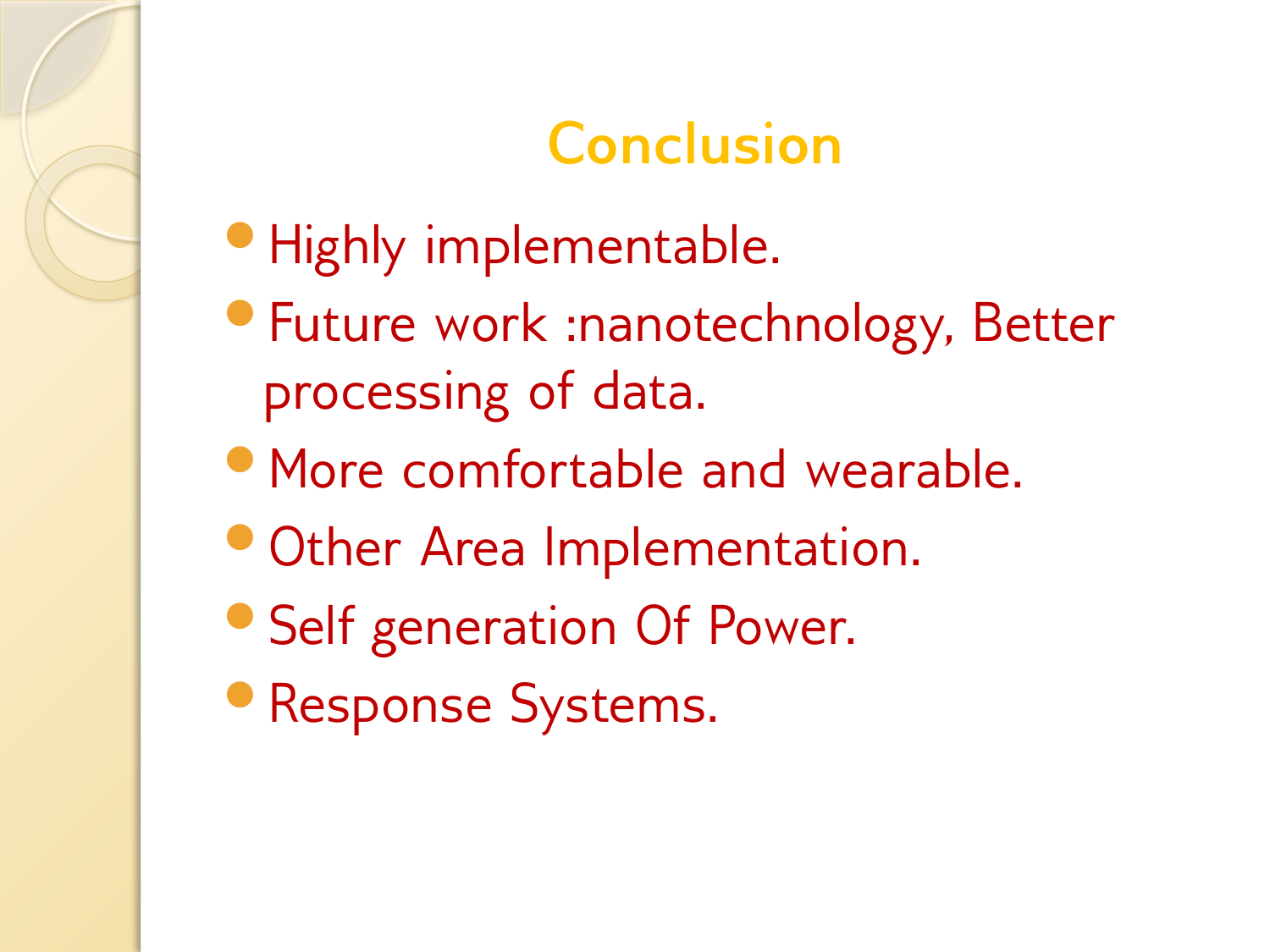

# Conclusion
Highly implementable.
Future work :nanotechnology, Better processing of data.
More comfortable and wearable.
Other Area Implementation.
Self generation Of Power.
Response Systems.